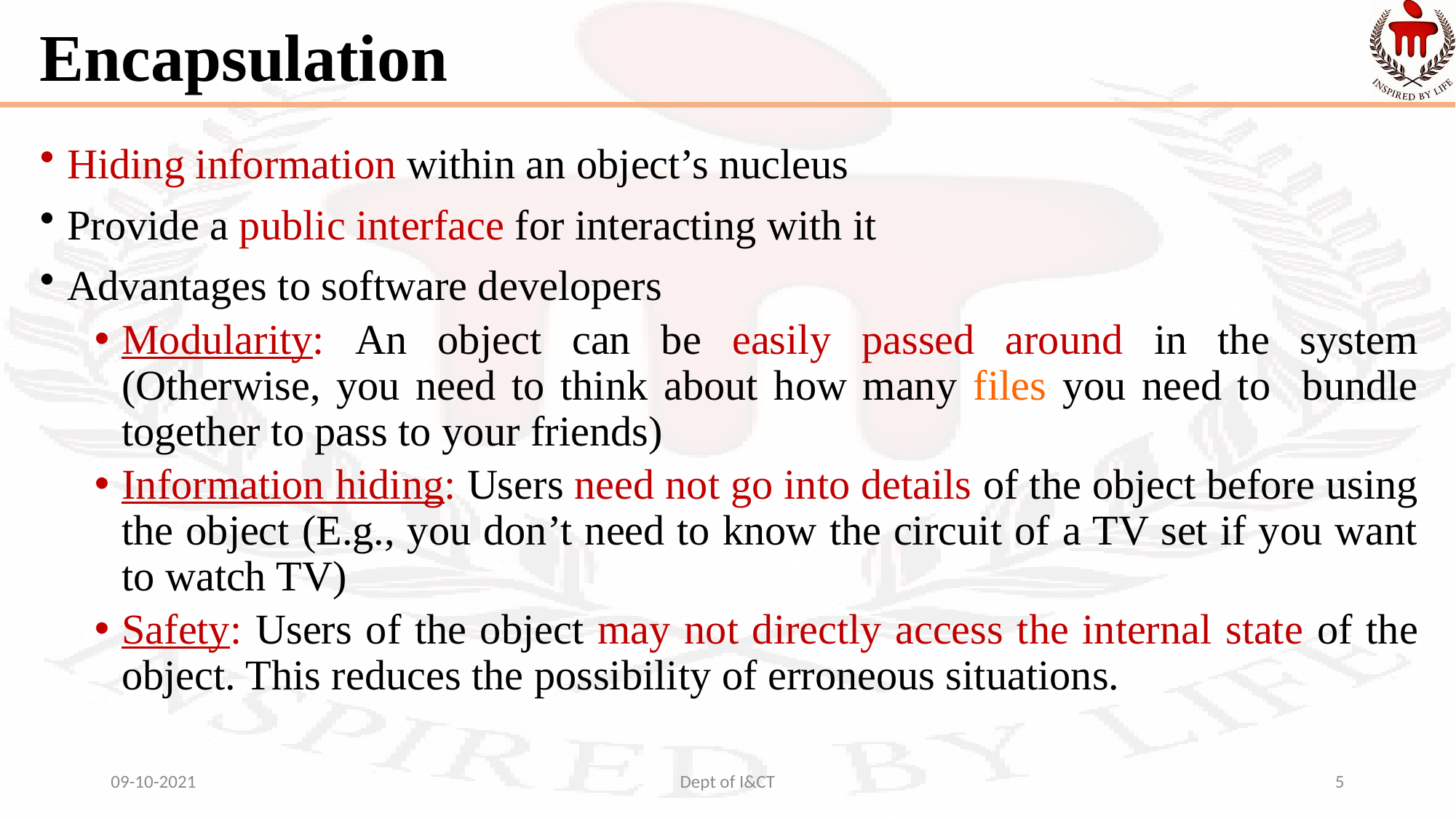

# Encapsulation
Hiding information within an object’s nucleus
Provide a public interface for interacting with it
Advantages to software developers
Modularity: An object can be easily passed around in the system (Otherwise, you need to think about how many files you need to  bundle together to pass to your friends)
Information hiding: Users need not go into details of the object before using the object (E.g., you don’t need to know the circuit of a TV set if you want to watch TV)
Safety: Users of the object may not directly access the internal state of the object. This reduces the possibility of erroneous situations.

09-10-2021
Dept of I&CT
5